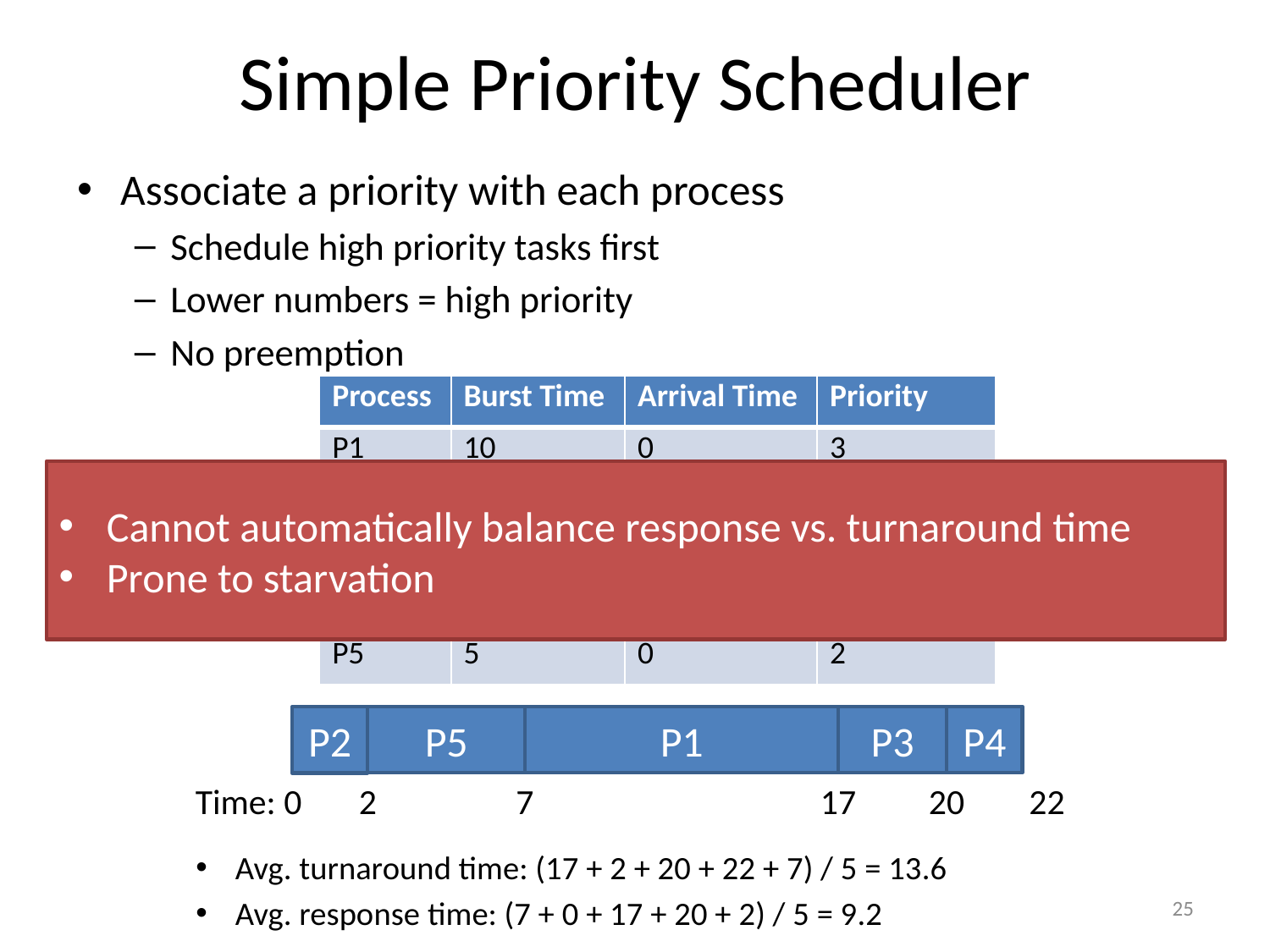

# Simple Priority Scheduler
Associate a priority with each process
Schedule high priority tasks first
Lower numbers = high priority
No preemption
| Process | Burst Time | Arrival Time | Priority |
| --- | --- | --- | --- |
| P1 | 10 | 0 | 3 |
| P2 | 2 | 0 | 1 |
| P3 | 3 | 0 | 4 |
| P4 | 2 | 0 | 5 |
| P5 | 5 | 0 | 2 |
Cannot automatically balance response vs. turnaround time
Prone to starvation
P5
P1
P3
P4
P2
2
7
17
20
22
Time: 0
Avg. turnaround time: (17 + 2 + 20 + 22 + 7) / 5 = 13.6
Avg. response time: (7 + 0 + 17 + 20 + 2) / 5 = 9.2
25